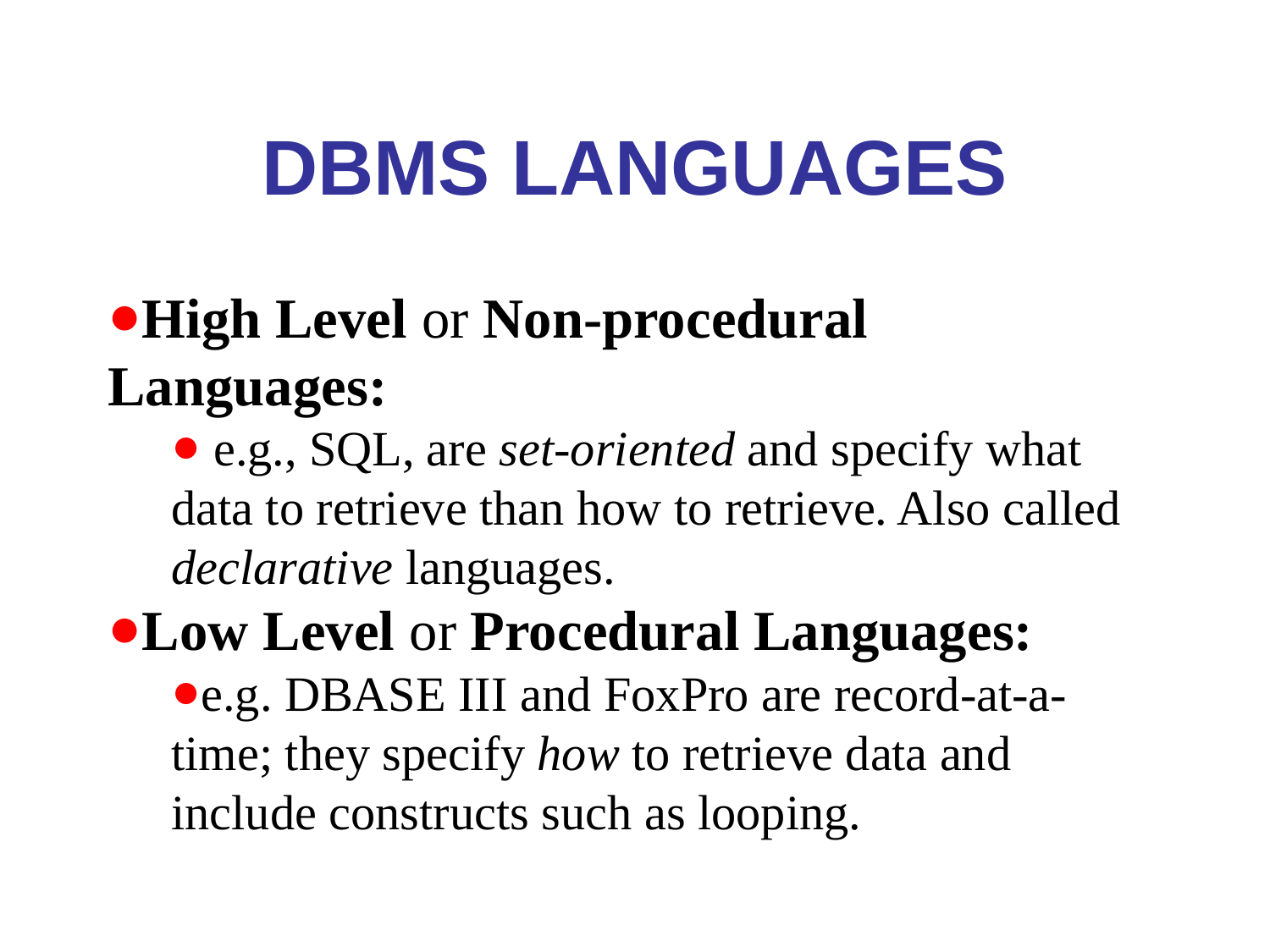

# DBMS Languages
High Level or Non-procedural Languages:
 e.g., SQL, are set-oriented and specify what data to retrieve than how to retrieve. Also called declarative languages.
Low Level or Procedural Languages:
e.g. DBASE III and FoxPro are record-at-a-time; they specify how to retrieve data and include constructs such as looping.
*